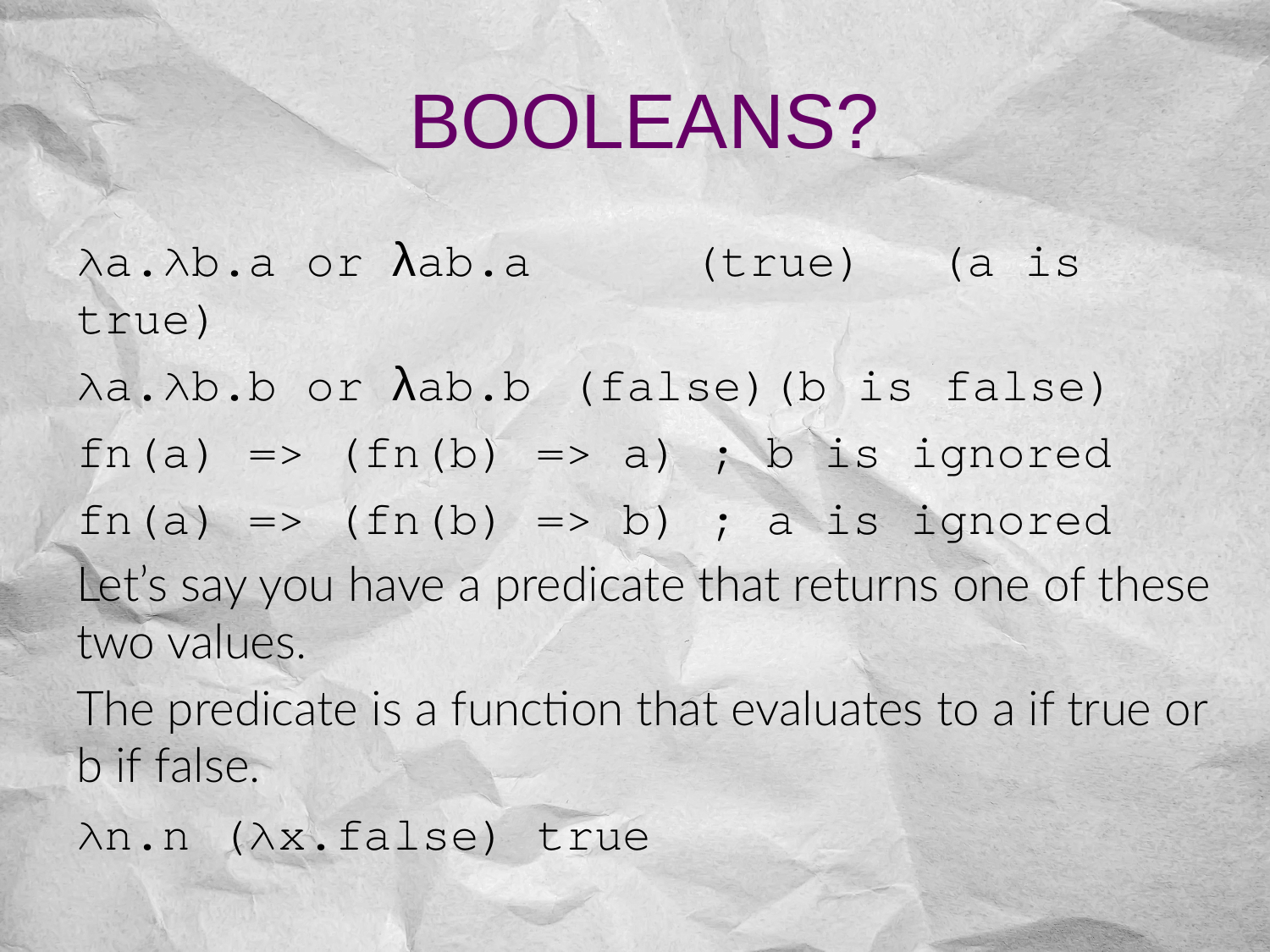

# Booleans?
λa.λb.a or λab.a   	(true)	(a is true)
λa.λb.b or λab.b 		(false)(b is false)
fn(a) => (fn(b) => a) ; b is ignored
fn(a) => (fn(b) => b) ; a is ignored
Let’s say you have a predicate that returns one of these two values.
The predicate is a function that evaluates to a if true or b if false.
λn.n (λx.false) true